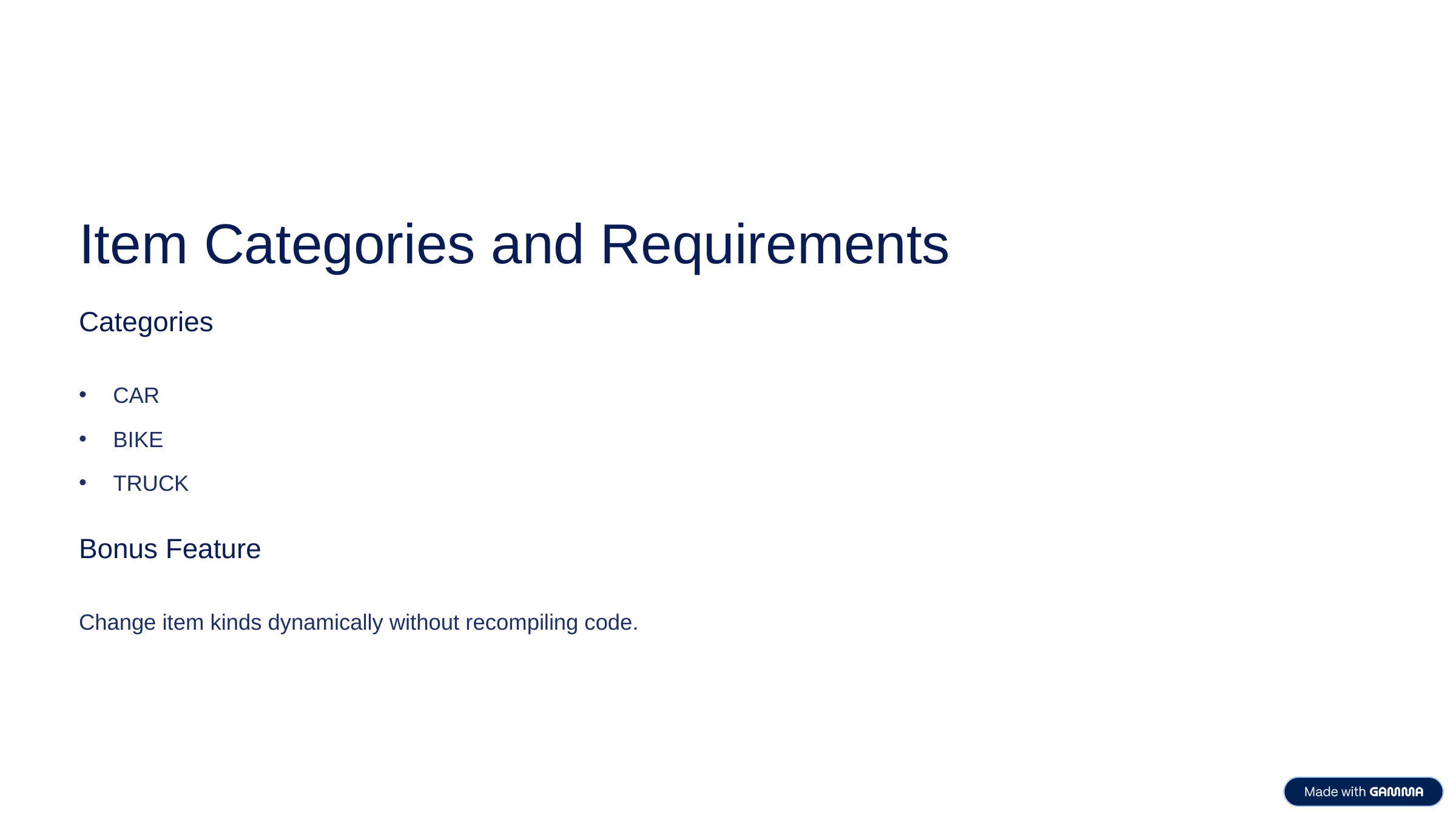

Item Categories and Requirements
Categories
CAR
BIKE
TRUCK
Bonus Feature
Change item kinds dynamically without recompiling code.